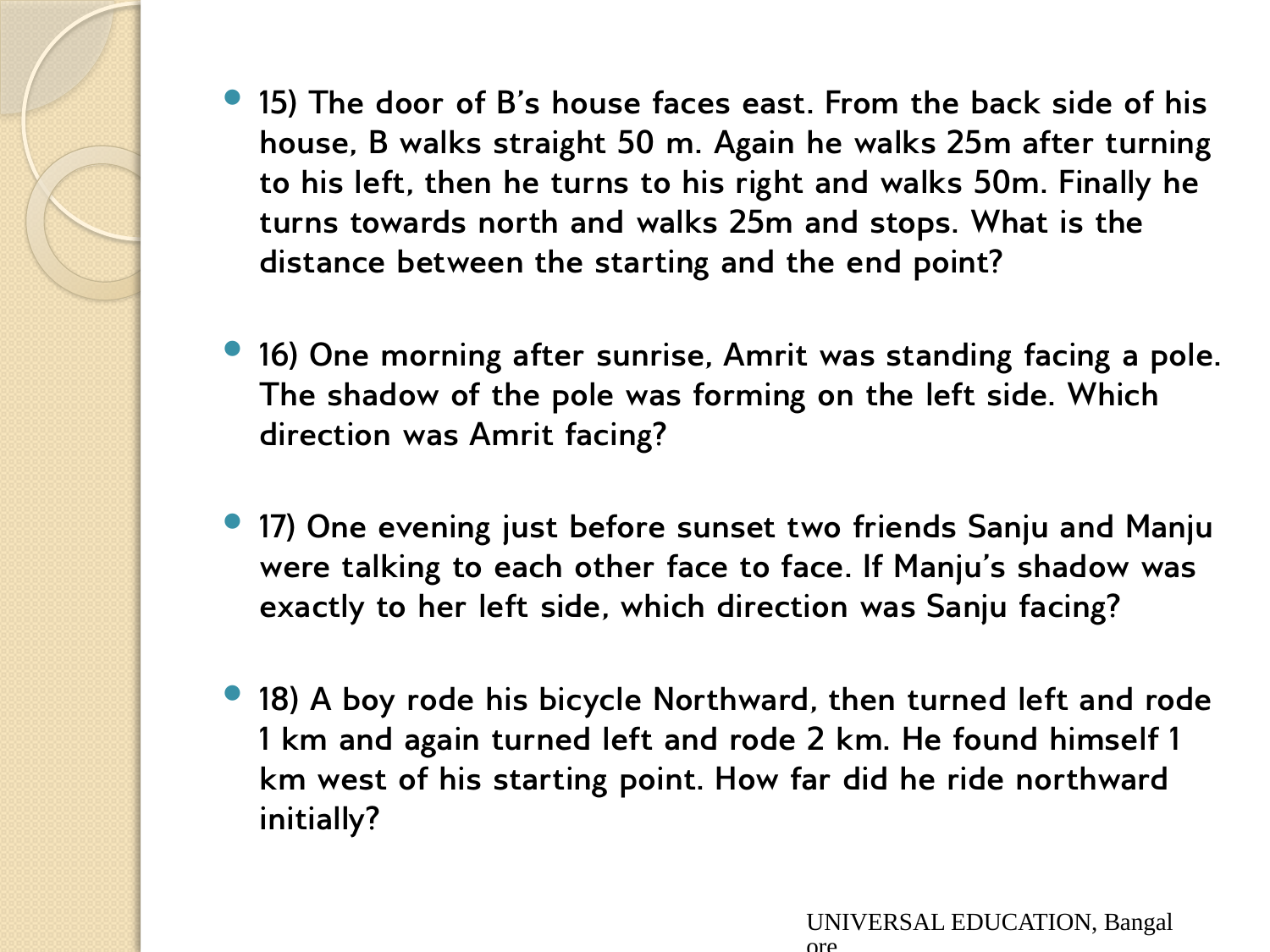

15) The door of B’s house faces east. From the back side of his house, B walks straight 50 m. Again he walks 25m after turning to his left, then he turns to his right and walks 50m. Finally he turns towards north and walks 25m and stops. What is the distance between the starting and the end point?

16) One morning after sunrise, Amrit was standing facing a pole. The shadow of the pole was forming on the left side. Which direction was Amrit facing?

17) One evening just before sunset two friends Sanju and Manju were talking to each other face to face. If Manju’s shadow was exactly to her left side, which direction was Sanju facing?

18) A boy rode his bicycle Northward, then turned left and rode 1 km and again turned left and rode 2 km. He found himself 1 km west of his starting point. How far did he ride northward initially?
UNIVERSAL EDUCATION, Bangalore